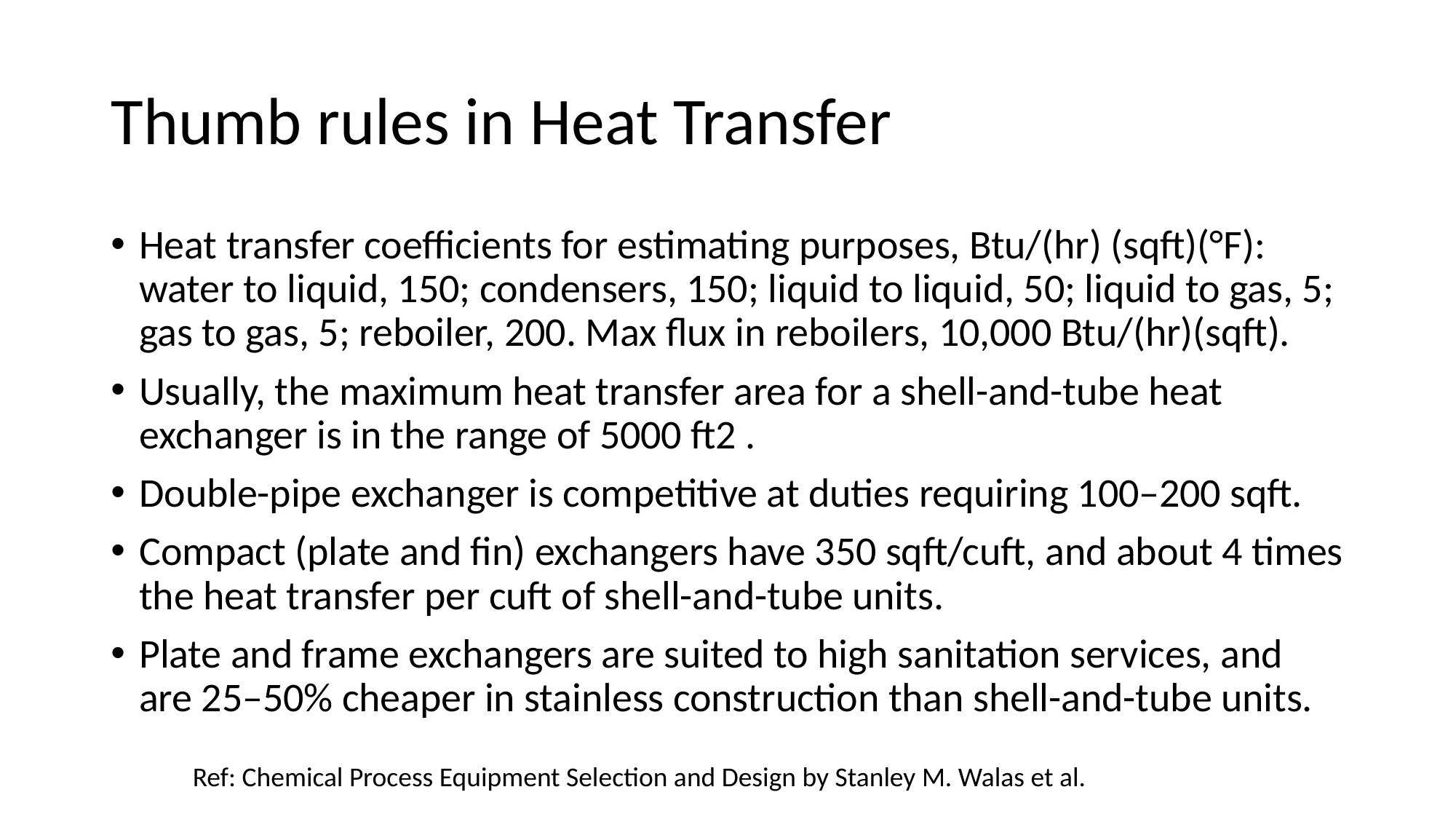

# Thumb rules in Heat Transfer
Heat transfer coefficients for estimating purposes, Btu/(hr) (sqft)(°F): water to liquid, 150; condensers, 150; liquid to liquid, 50; liquid to gas, 5; gas to gas, 5; reboiler, 200. Max flux in reboilers, 10,000 Btu/(hr)(sqft).
Usually, the maximum heat transfer area for a shell-and-tube heat exchanger is in the range of 5000 ft2 .
Double-pipe exchanger is competitive at duties requiring 100–200 sqft.
Compact (plate and fin) exchangers have 350 sqft/cuft, and about 4 times the heat transfer per cuft of shell-and-tube units.
Plate and frame exchangers are suited to high sanitation services, and are 25–50% cheaper in stainless construction than shell-and-tube units.

Ref: Chemical Process Equipment Selection and Design by Stanley M. Walas et al.